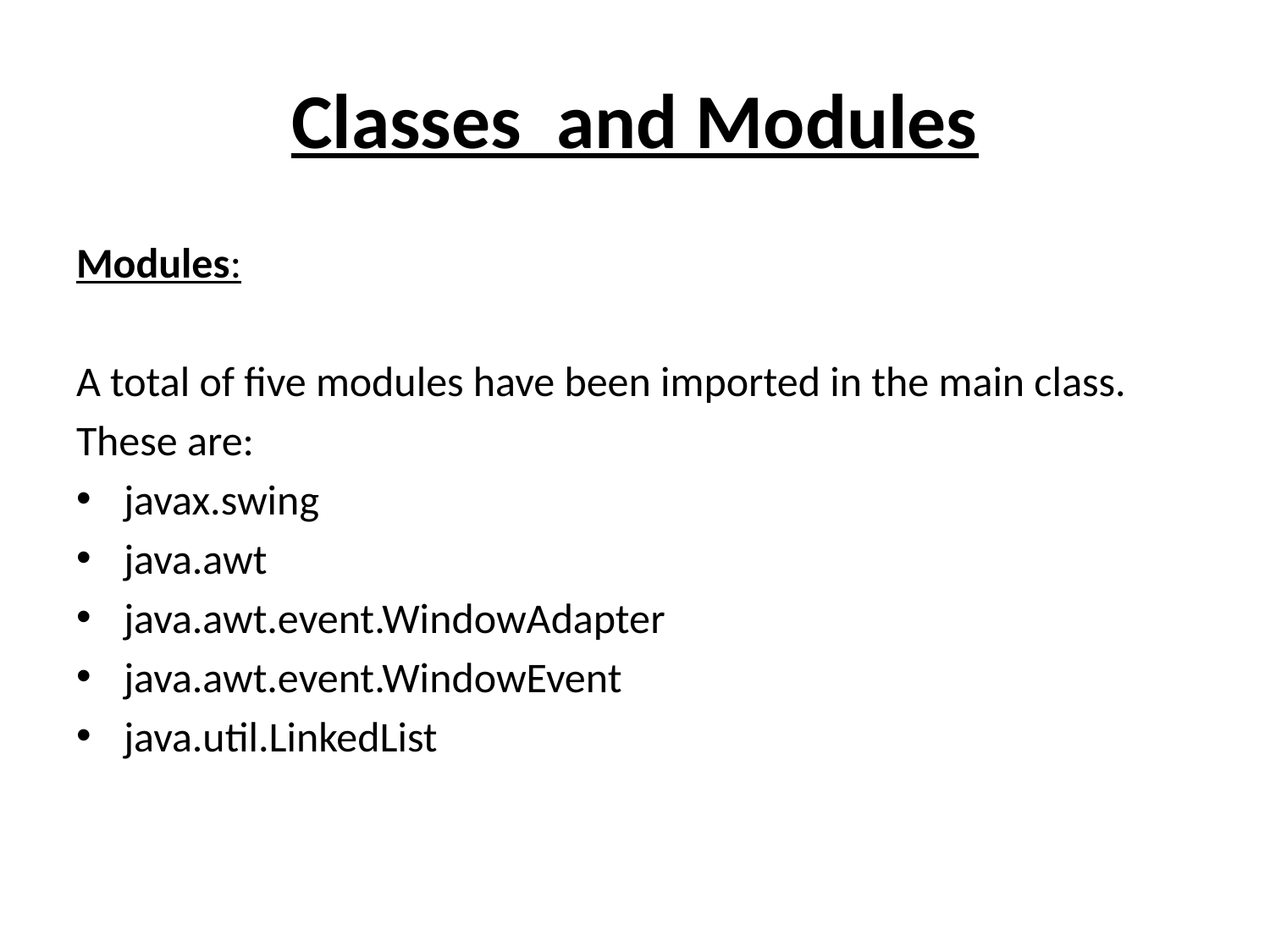

# Classes  and Modules
Modules:

A total of five modules have been imported in the main class.
These are:
javax.swing
java.awt
java.awt.event.WindowAdapter
java.awt.event.WindowEvent
java.util.LinkedList